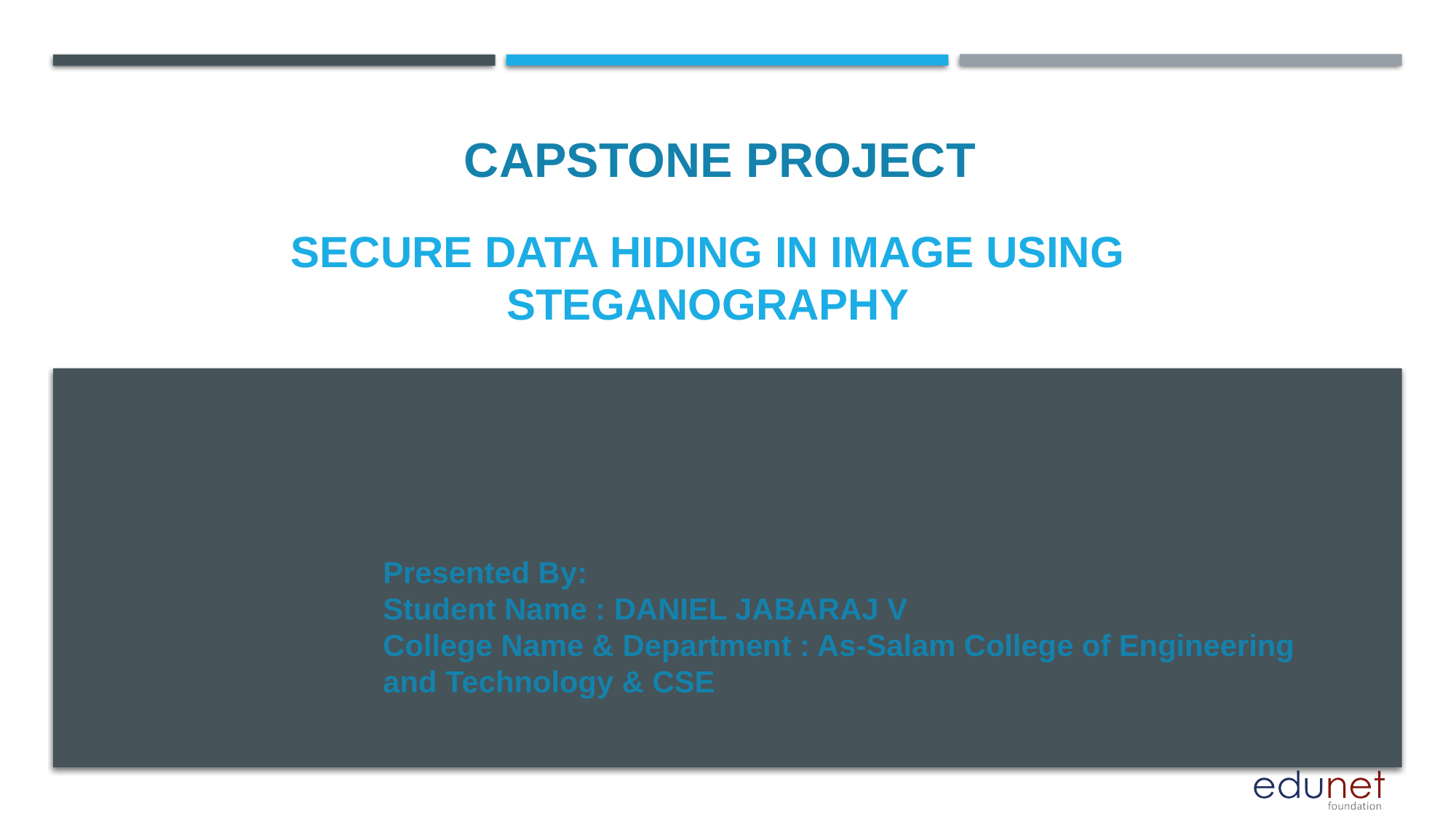

CAPSTONE PROJECT
# Secure Data Hiding in Image Using Steganography
Presented By:
Student Name : DANIEL JABARAJ V
College Name & Department : As-Salam College of Engineering and Technology & CSE